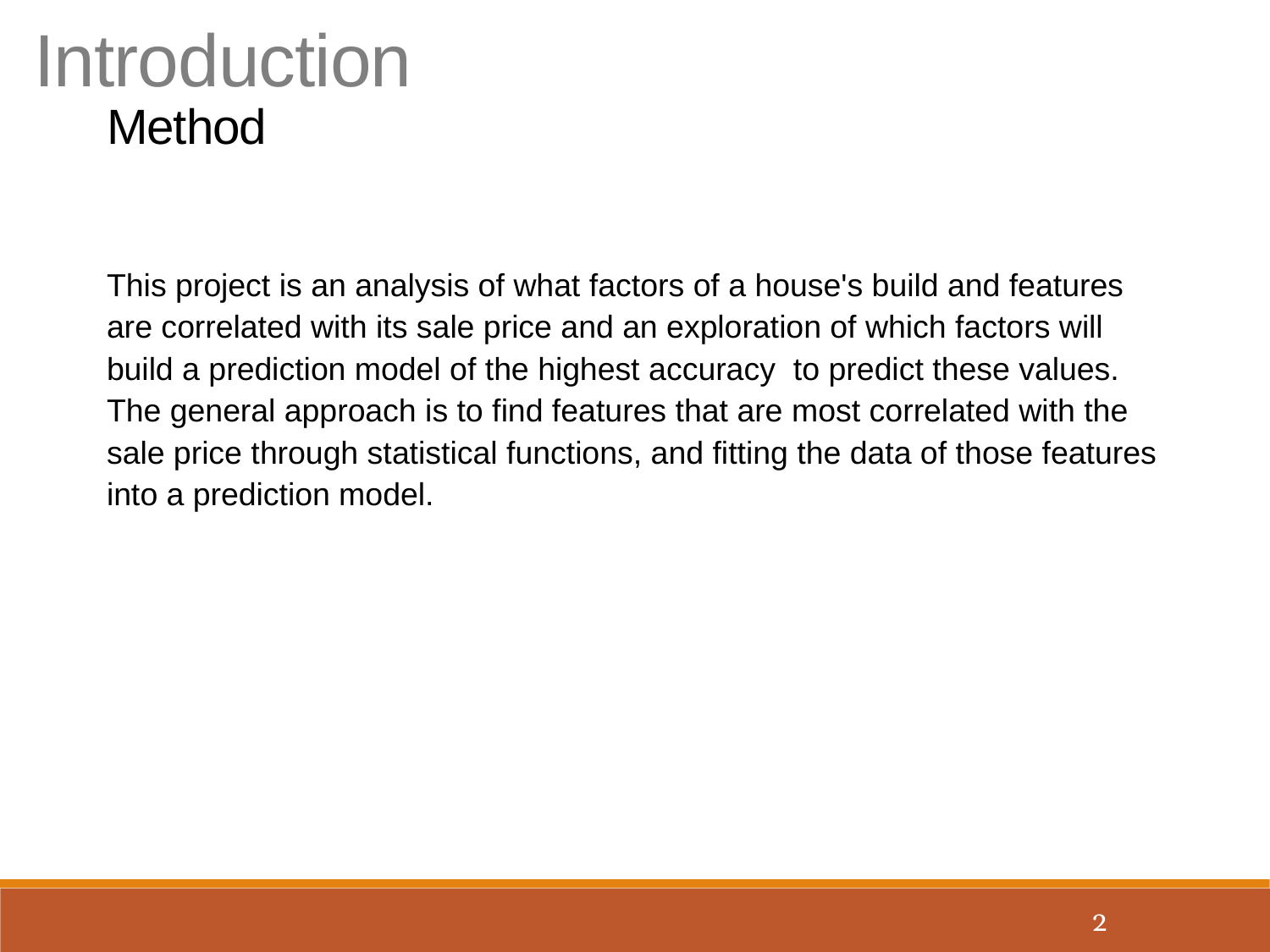

Introduction
Method
This project is an analysis of what factors of a house's build and features are correlated with its sale price and an exploration of which factors will build a prediction model of the highest accuracy  to predict these values. The general approach is to find features that are most correlated with the sale price through statistical functions, and fitting the data of those features into a prediction model.

2